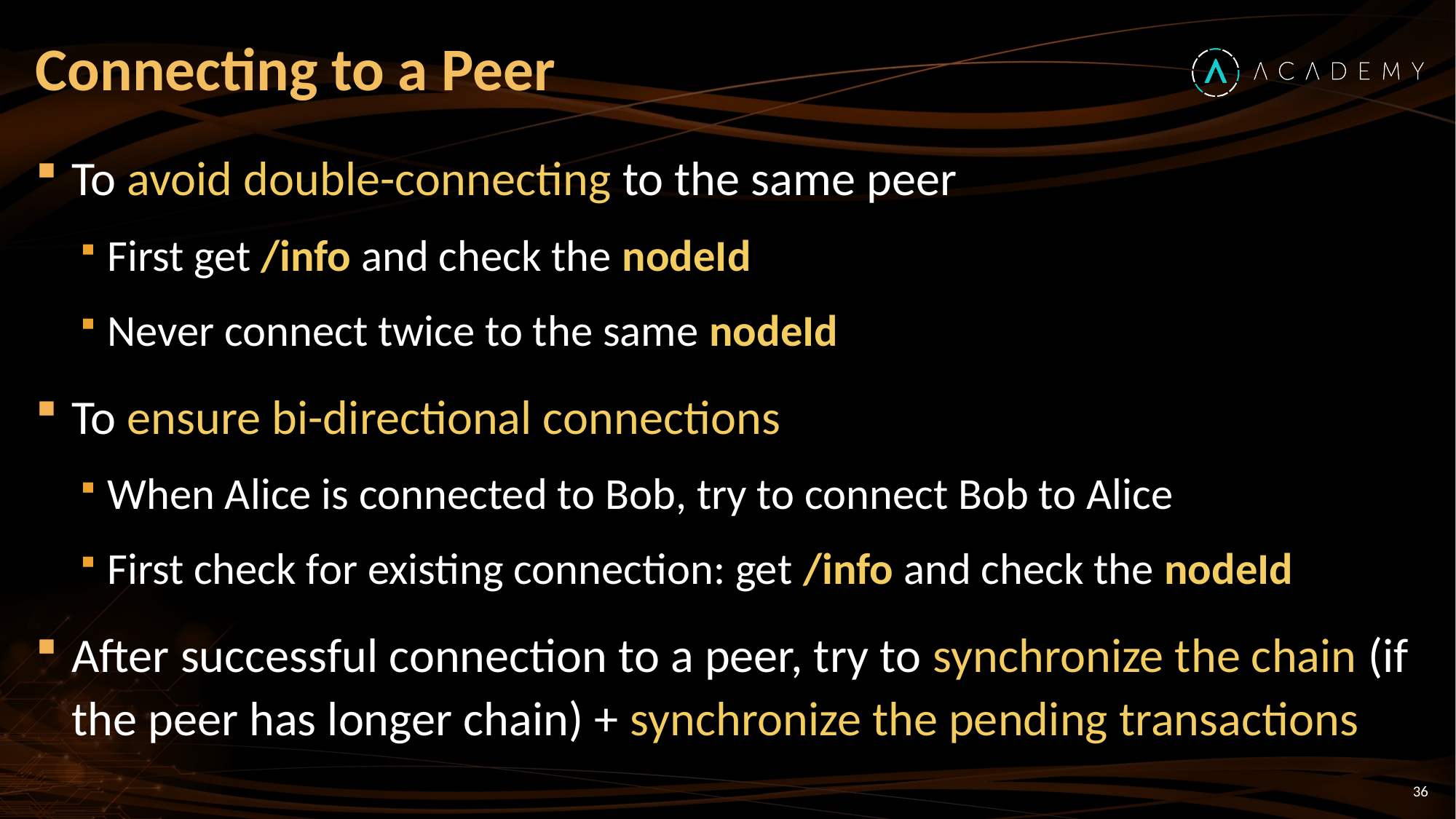

# Connecting to a Peer
To avoid double-connecting to the same peer
First get /info and check the nodeId
Never connect twice to the same nodeId
To ensure bi-directional connections
When Alice is connected to Bob, try to connect Bob to Alice
First check for existing connection: get /info and check the nodeId
After successful connection to a peer, try to synchronize the chain (if the peer has longer chain) + synchronize the pending transactions
36